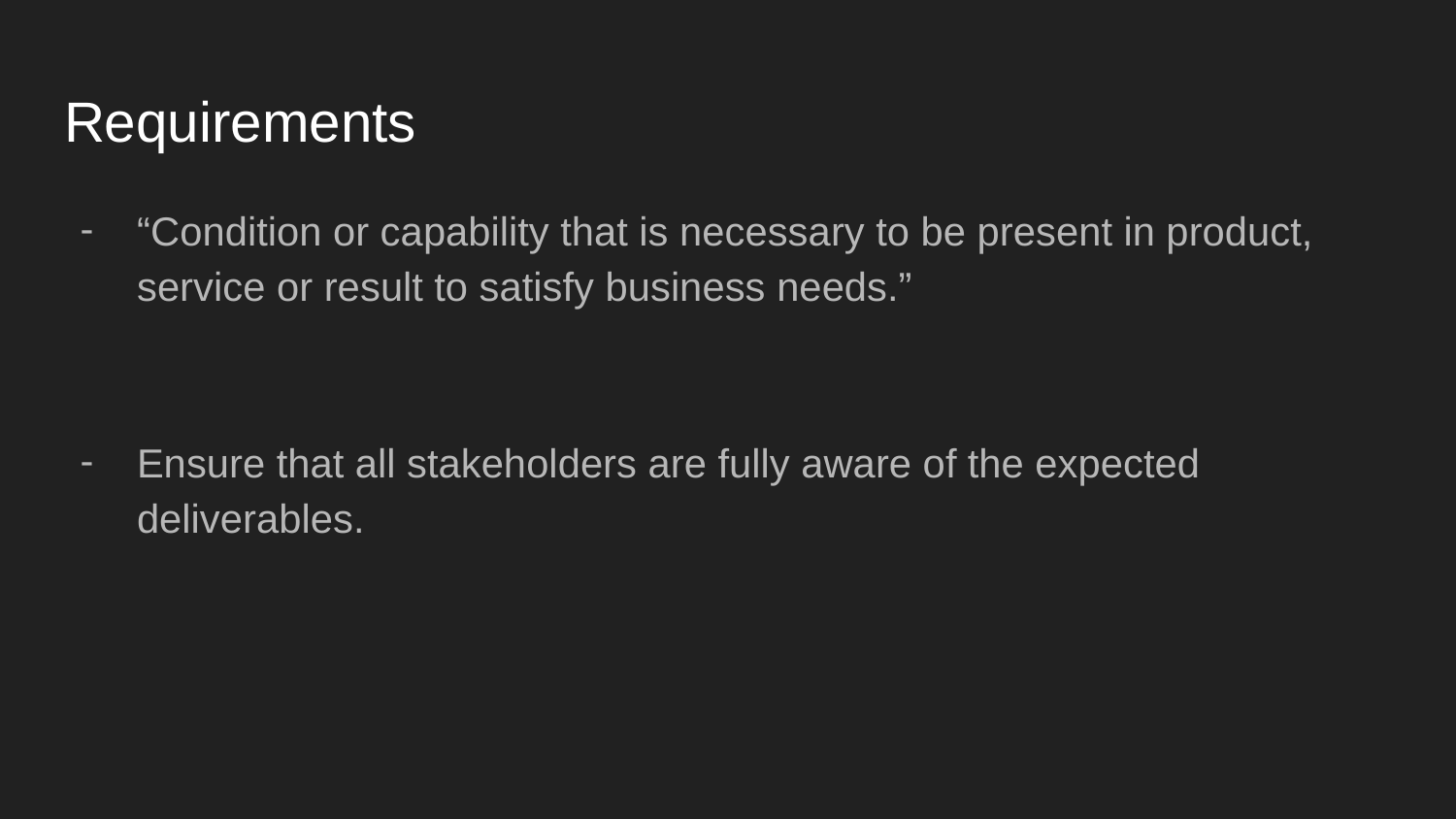

# Requirements
“Condition or capability that is necessary to be present in product, service or result to satisfy business needs.”

Ensure that all stakeholders are fully aware of the expected deliverables.